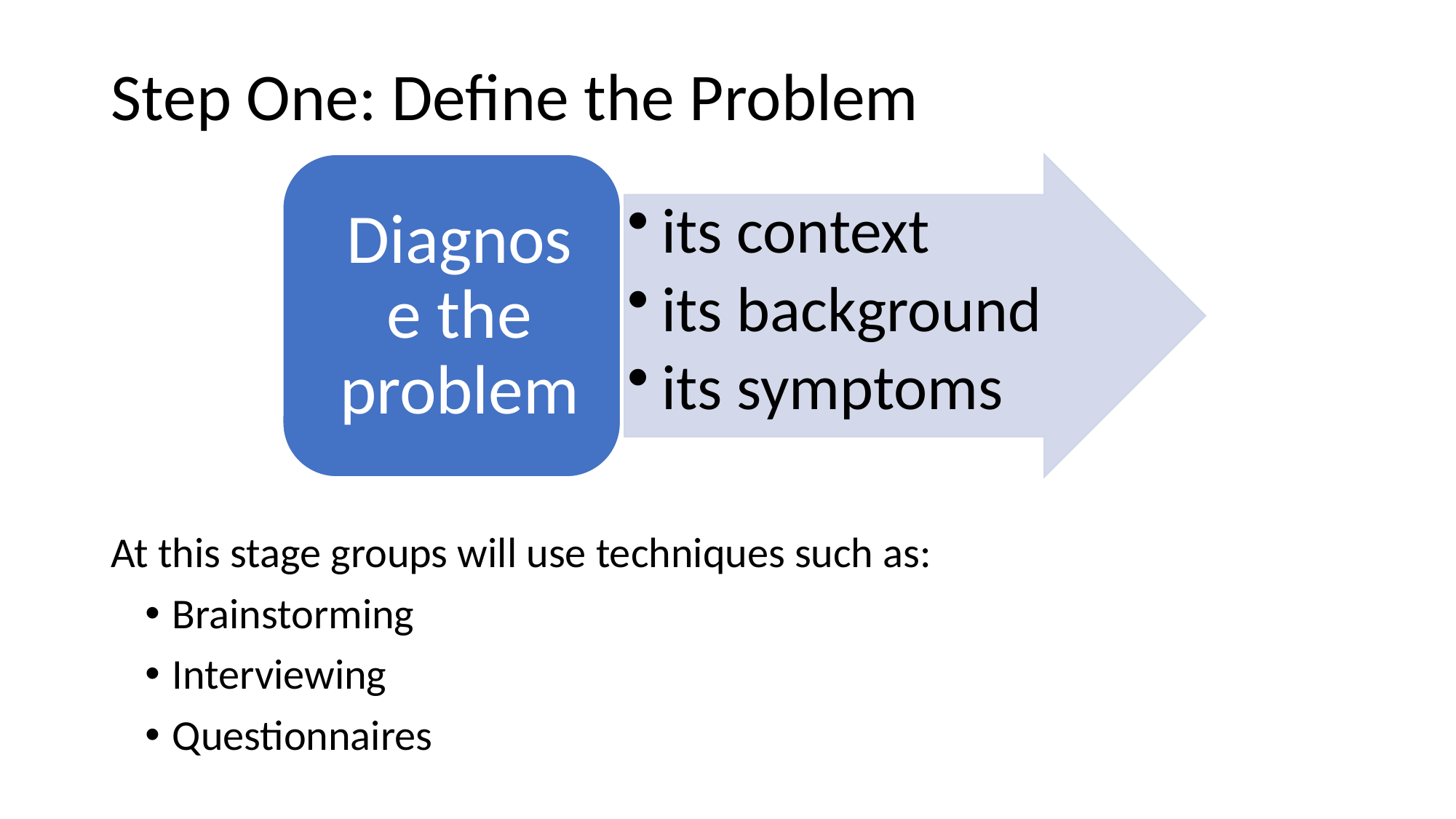

# Step One: Define the Problem
its context
its background
its symptoms
Diagnose the problem
At this stage groups will use techniques such as:
Brainstorming
Interviewing
Questionnaires